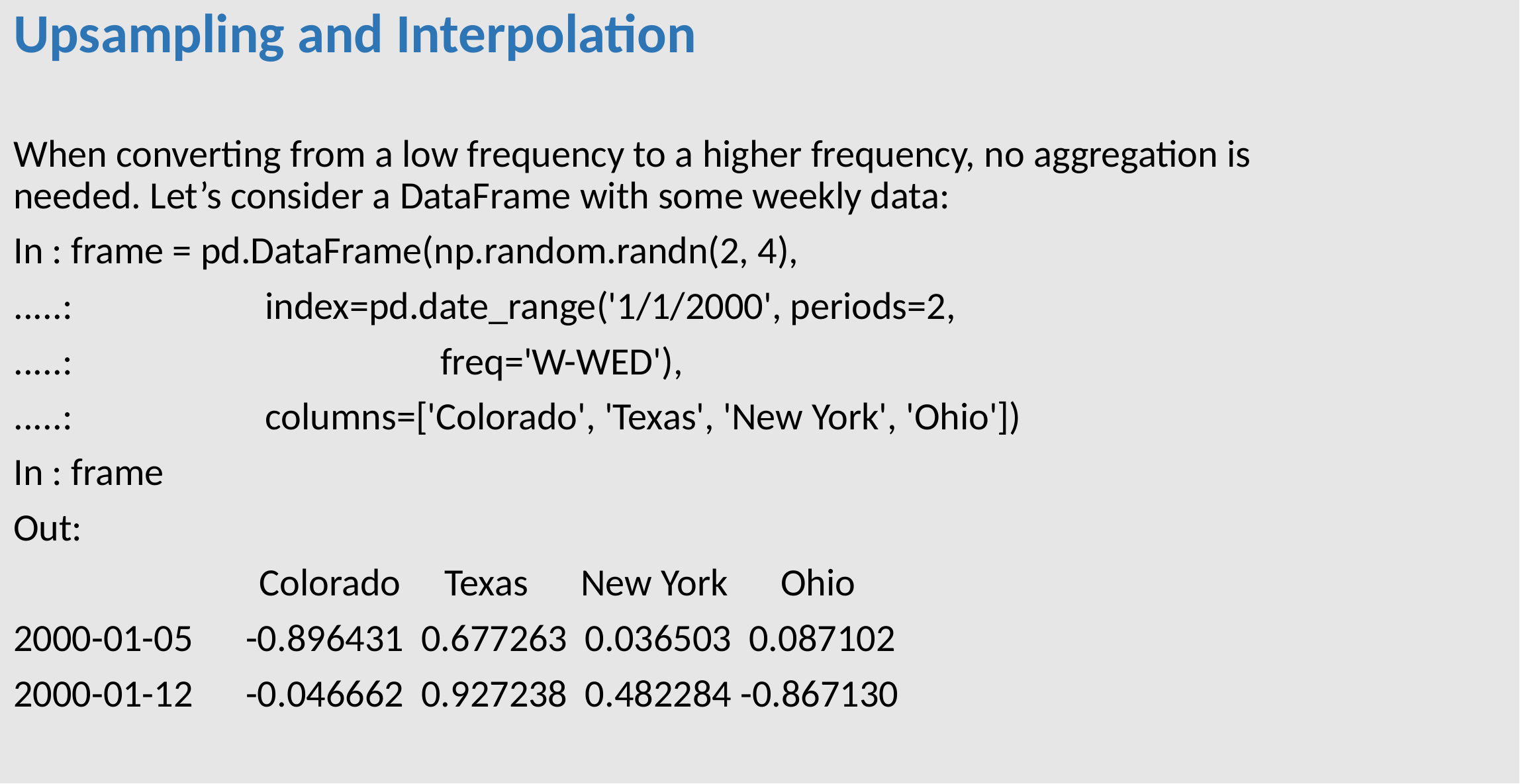

Upsampling and Interpolation

When converting from a low frequency to a higher frequency, no aggregation is needed. Let’s consider a DataFrame with some weekly data:
In : frame = pd.DataFrame(np.random.randn(2, 4),
.....:                      index=pd.date_range('1/1/2000', periods=2,
.....:                                          freq='W-WED'),
.....:                      columns=['Colorado', 'Texas', 'New York', 'Ohio'])
In : frame
Out:
                            Colorado     Texas      New York      Ohio
2000-01-05      -0.896431  0.677263  0.036503  0.087102
2000-01-12      -0.046662  0.927238  0.482284 -0.867130